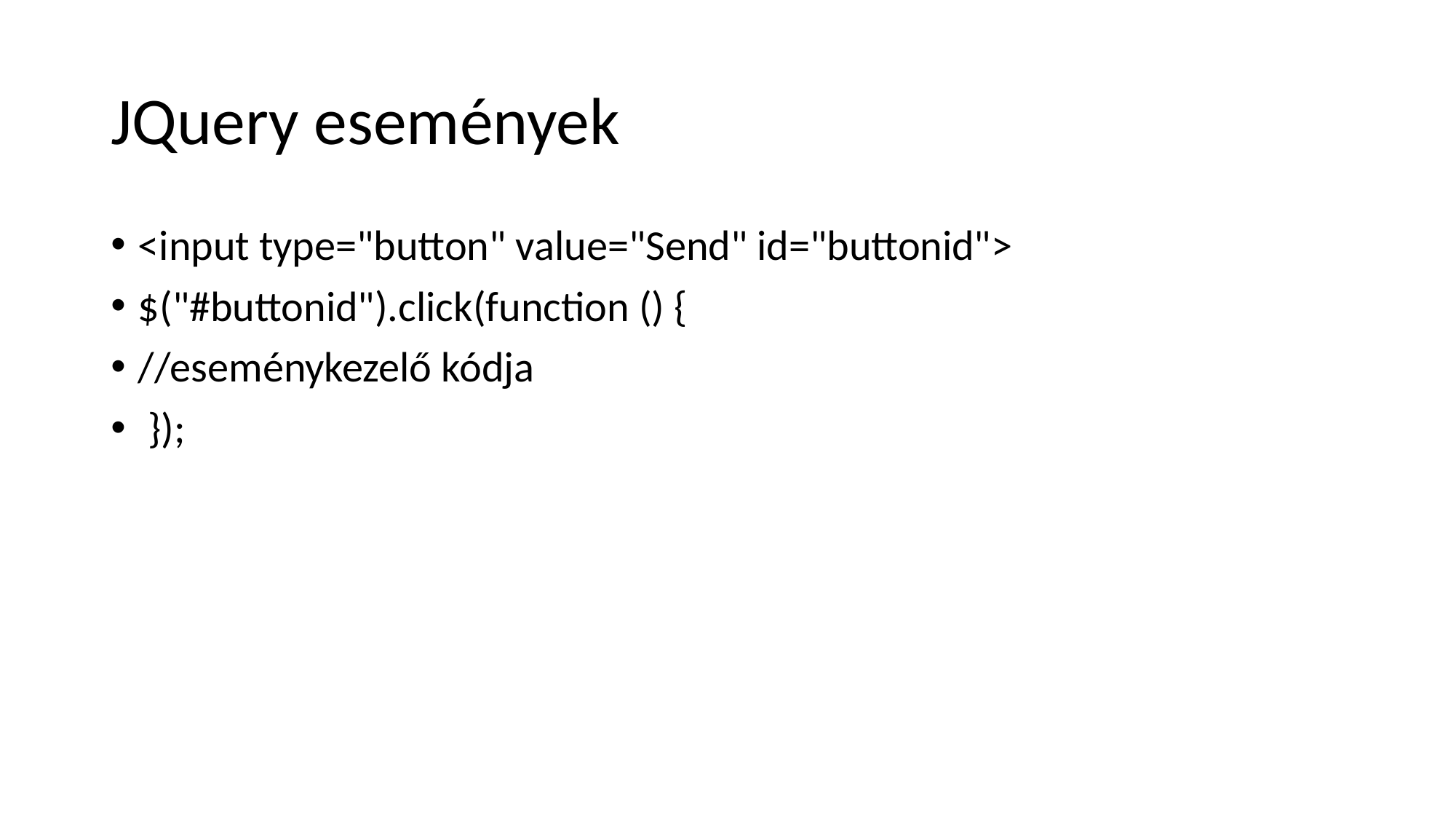

# JQuery események
<input type="button" value="Send" id="buttonid">
$("#buttonid").click(function () {
//eseménykezelő kódja
 });